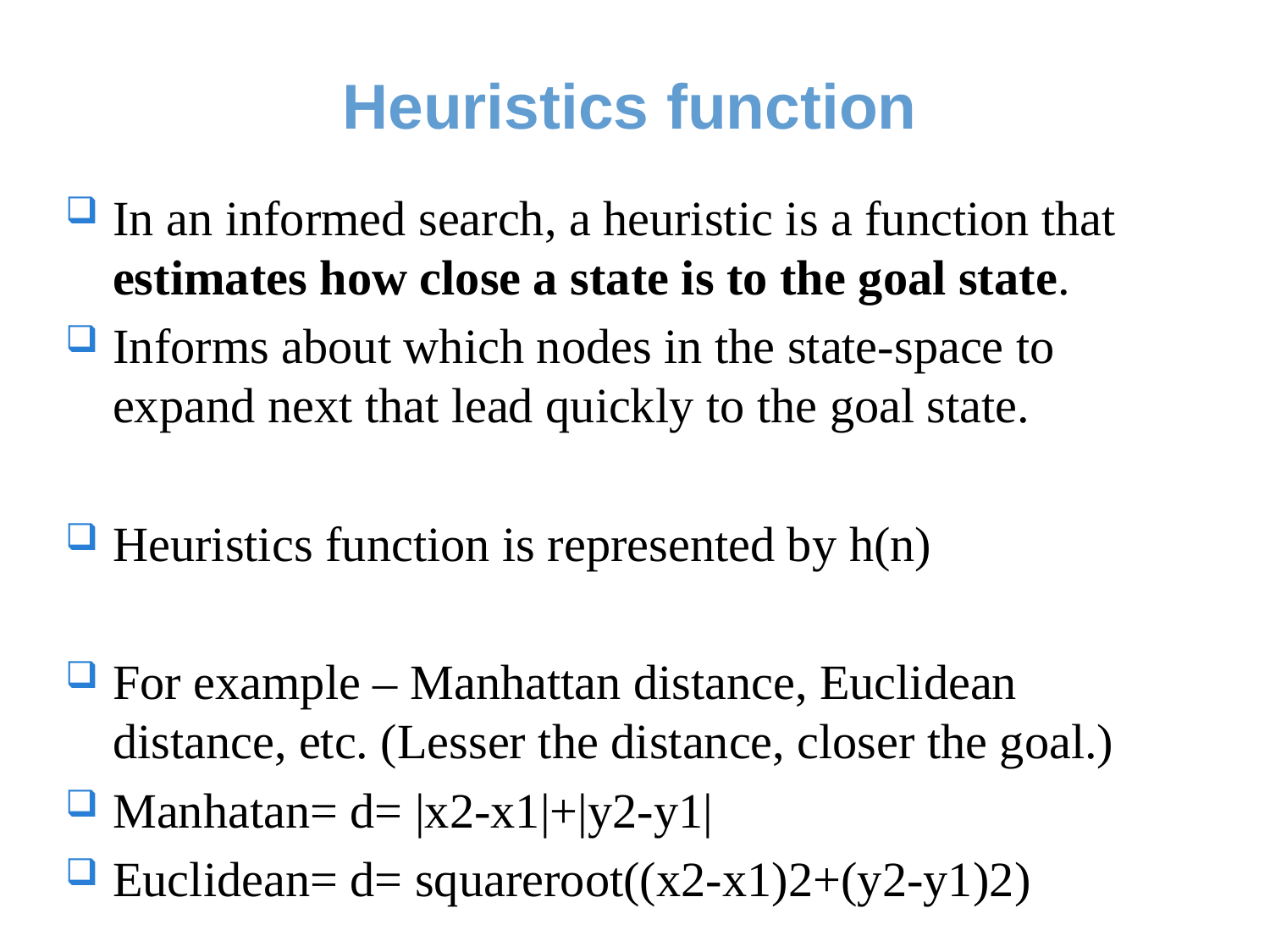

# Heuristics function
In an informed search, a heuristic is a function that estimates how close a state is to the goal state.
Informs about which nodes in the state-space to expand next that lead quickly to the goal state.

Heuristics function is represented by h(n)

For example – Manhattan distance, Euclidean distance, etc. (Lesser the distance, closer the goal.)
Manhatan= d= |x2-x1|+|y2-y1|
Euclidean= d= squareroot((x2-x1)2+(y2-y1)2)